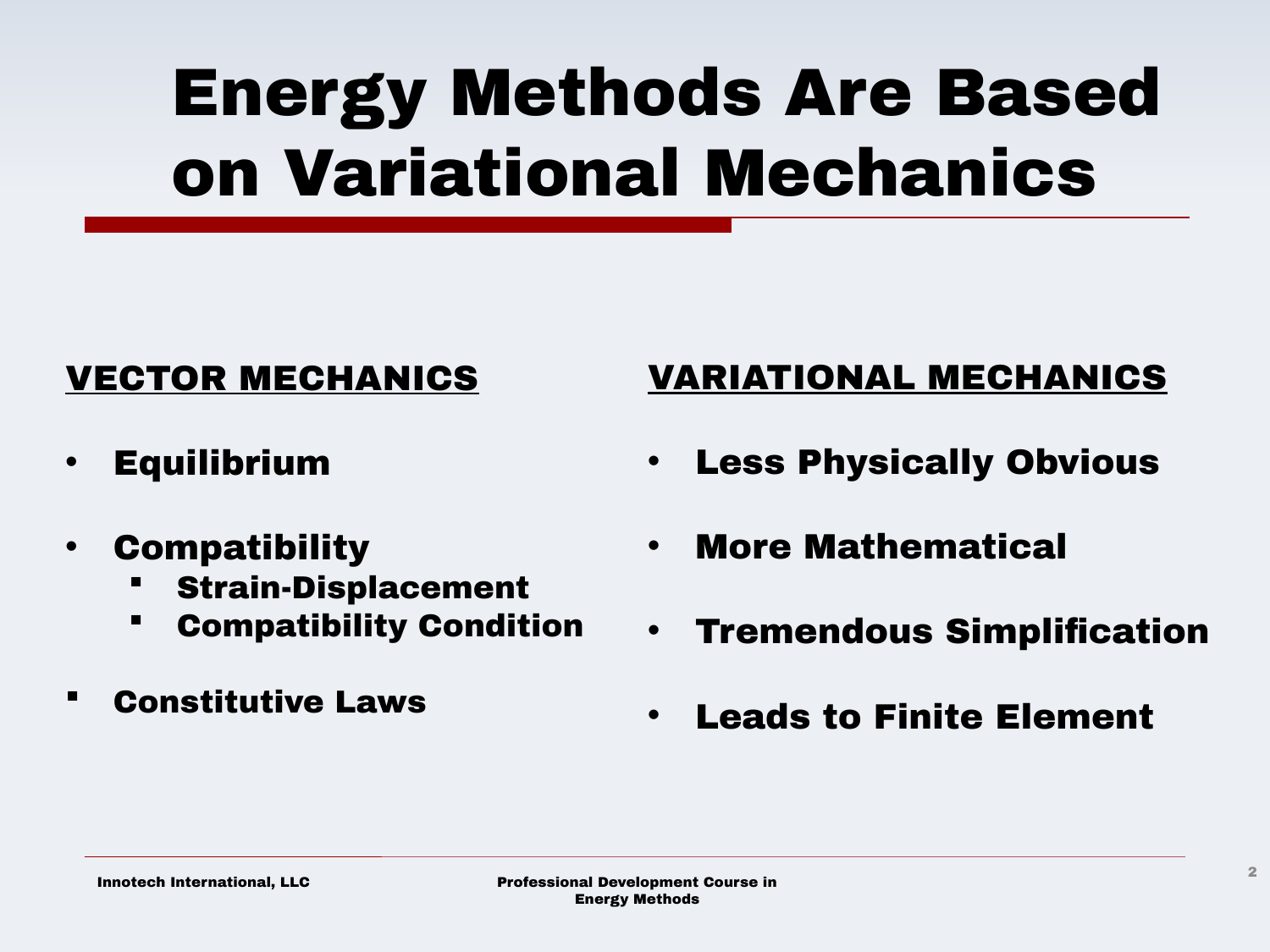

Energy Methods Are Based on Variational Mechanics
VARIATIONAL MECHANICS

Less Physically Obvious
More Mathematical
Tremendous Simplification
Leads to Finite Element
VECTOR MECHANICS

Equilibrium
Compatibility
Strain-Displacement
Compatibility Condition
Constitutive Laws
2